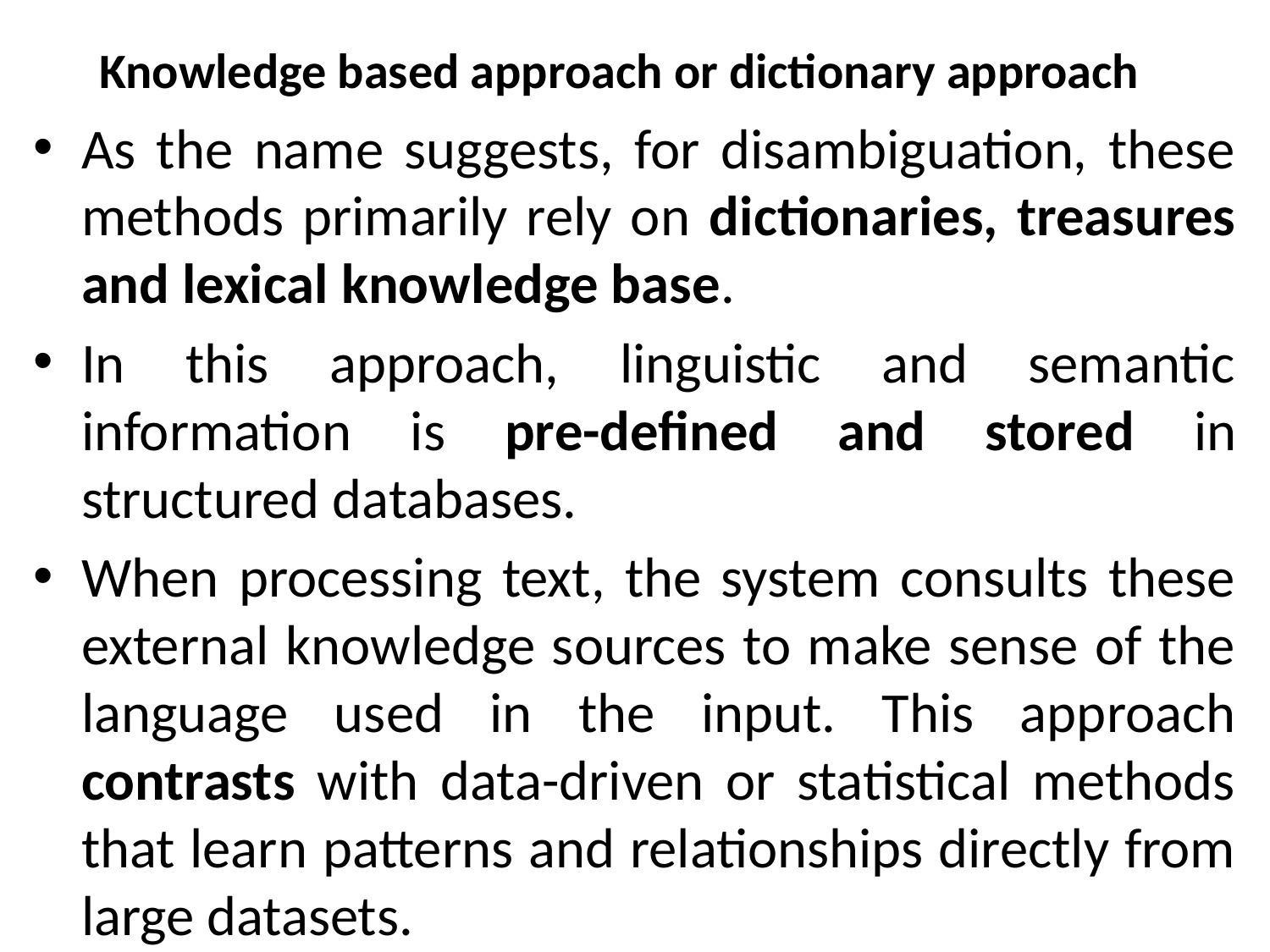

# Knowledge based approach or dictionary approach
As the name suggests, for disambiguation, these methods primarily rely on dictionaries, treasures and lexical knowledge base.
In this approach, linguistic and semantic information is pre-defined and stored in structured databases.
When processing text, the system consults these external knowledge sources to make sense of the language used in the input. This approach contrasts with data-driven or statistical methods that learn patterns and relationships directly from large datasets.